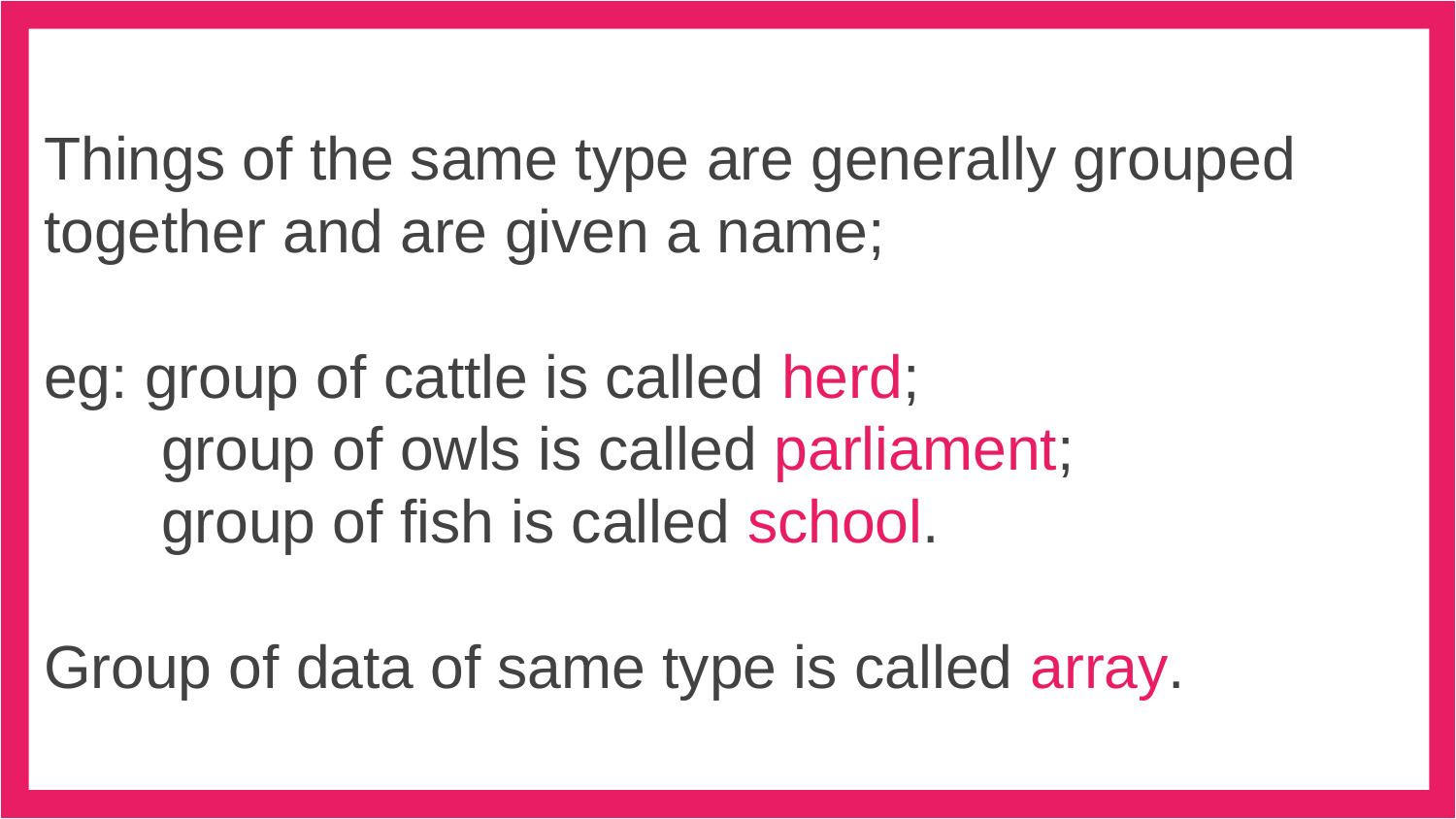

Things of the same type are generally grouped together and are given a name;

eg: group of cattle is called herd;
       group of owls is called parliament;
       group of fish is called school.

Group of data of same type is called array.